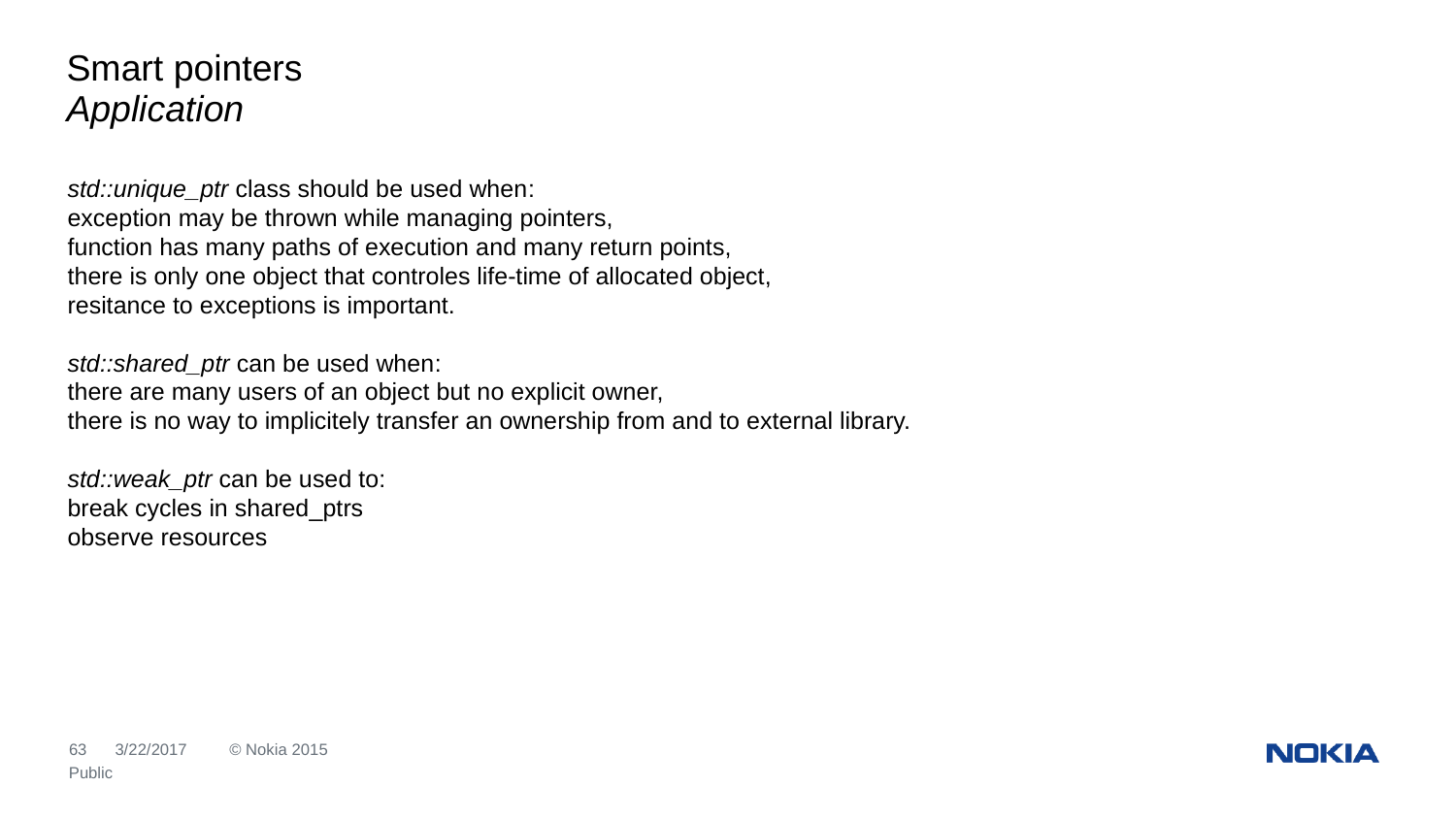

Smart pointers
Application
std::unique_ptr class should be used when:
exception may be thrown while managing pointers,
function has many paths of execution and many return points,
there is only one object that controles life-time of allocated object,
resitance to exceptions is important.

std::shared_ptr can be used when:
there are many users of an object but no explicit owner,
there is no way to implicitely transfer an ownership from and to external library.

std::weak_ptr can be used to:
break cycles in shared_ptrs
observe resources